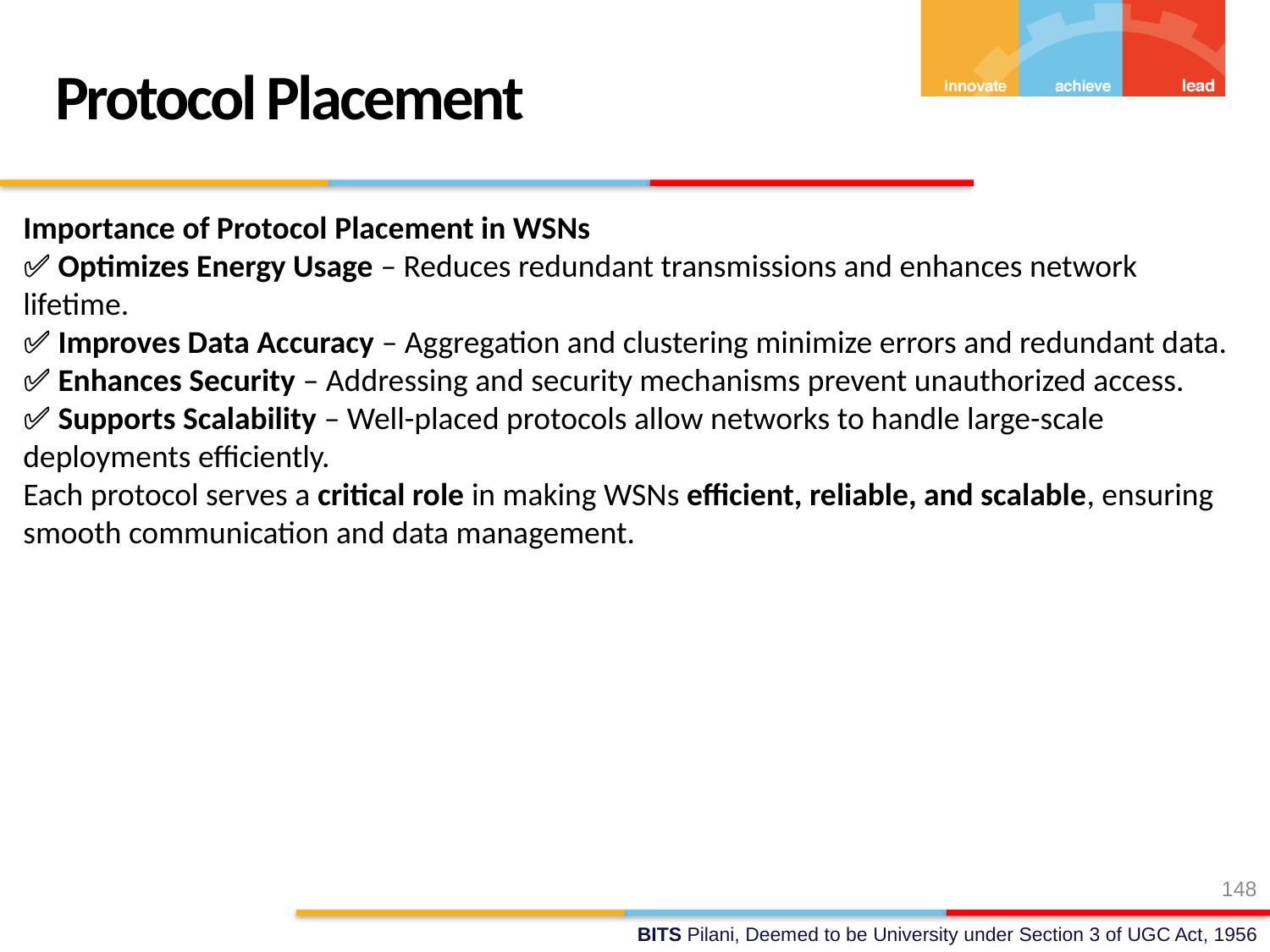

Protocol Placement
Importance of Protocol Placement in WSNs
✅ Optimizes Energy Usage – Reduces redundant transmissions and enhances network lifetime.
✅ Improves Data Accuracy – Aggregation and clustering minimize errors and redundant data.
✅ Enhances Security – Addressing and security mechanisms prevent unauthorized access.
✅ Supports Scalability – Well-placed protocols allow networks to handle large-scale deployments efficiently.
Each protocol serves a critical role in making WSNs efficient, reliable, and scalable, ensuring smooth communication and data management.
148